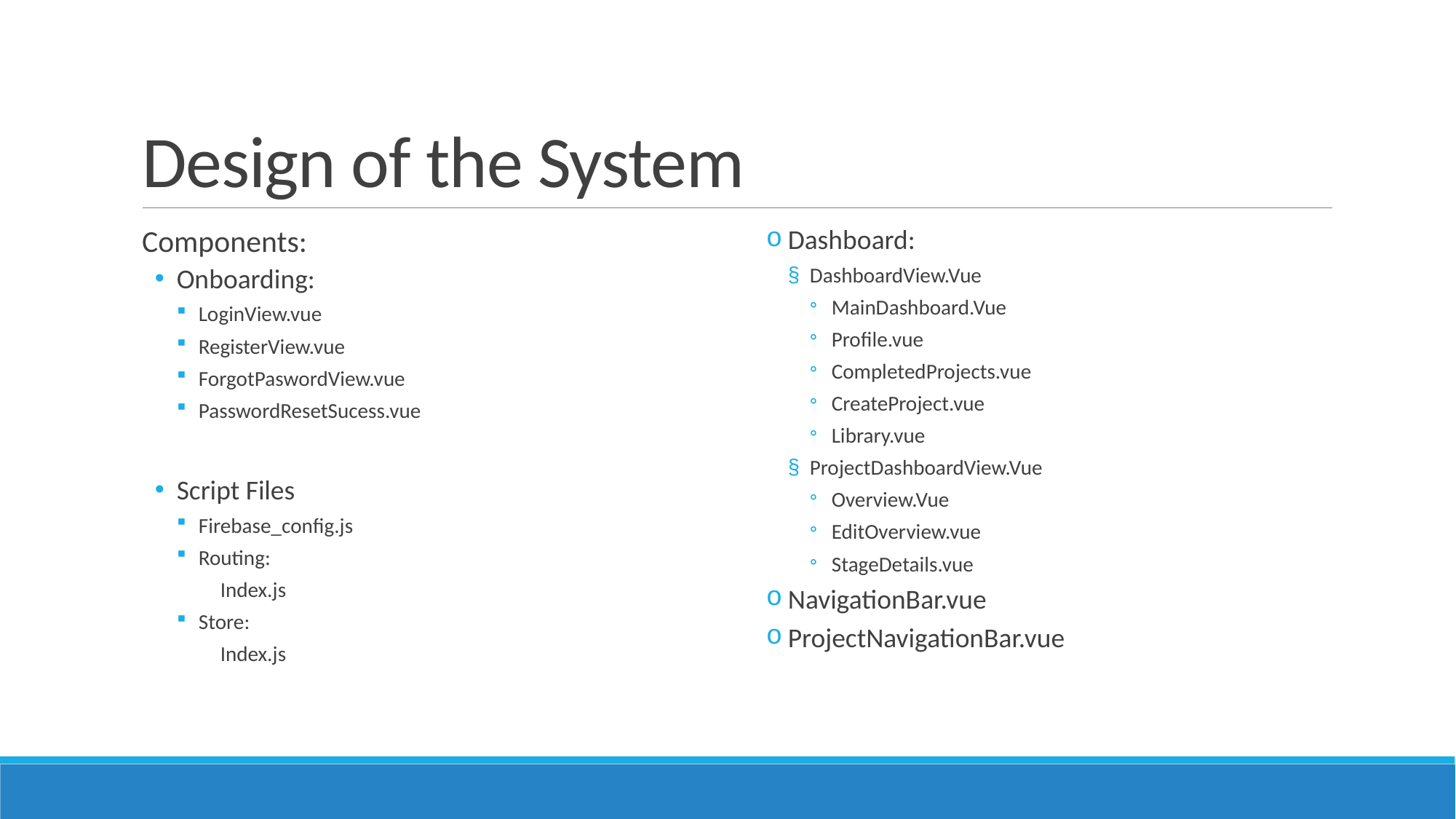

# Design of the System
Components:
Onboarding:
LoginView.vue
RegisterView.vue
ForgotPaswordView.vue
PasswordResetSucess.vue

Script Files
Firebase_config.js
Routing:
Index.js
Store:
Index.js
Dashboard:
DashboardView.Vue
MainDashboard.Vue
Profile.vue
CompletedProjects.vue
CreateProject.vue
Library.vue
ProjectDashboardView.Vue
Overview.Vue
EditOverview.vue
StageDetails.vue
NavigationBar.vue
ProjectNavigationBar.vue